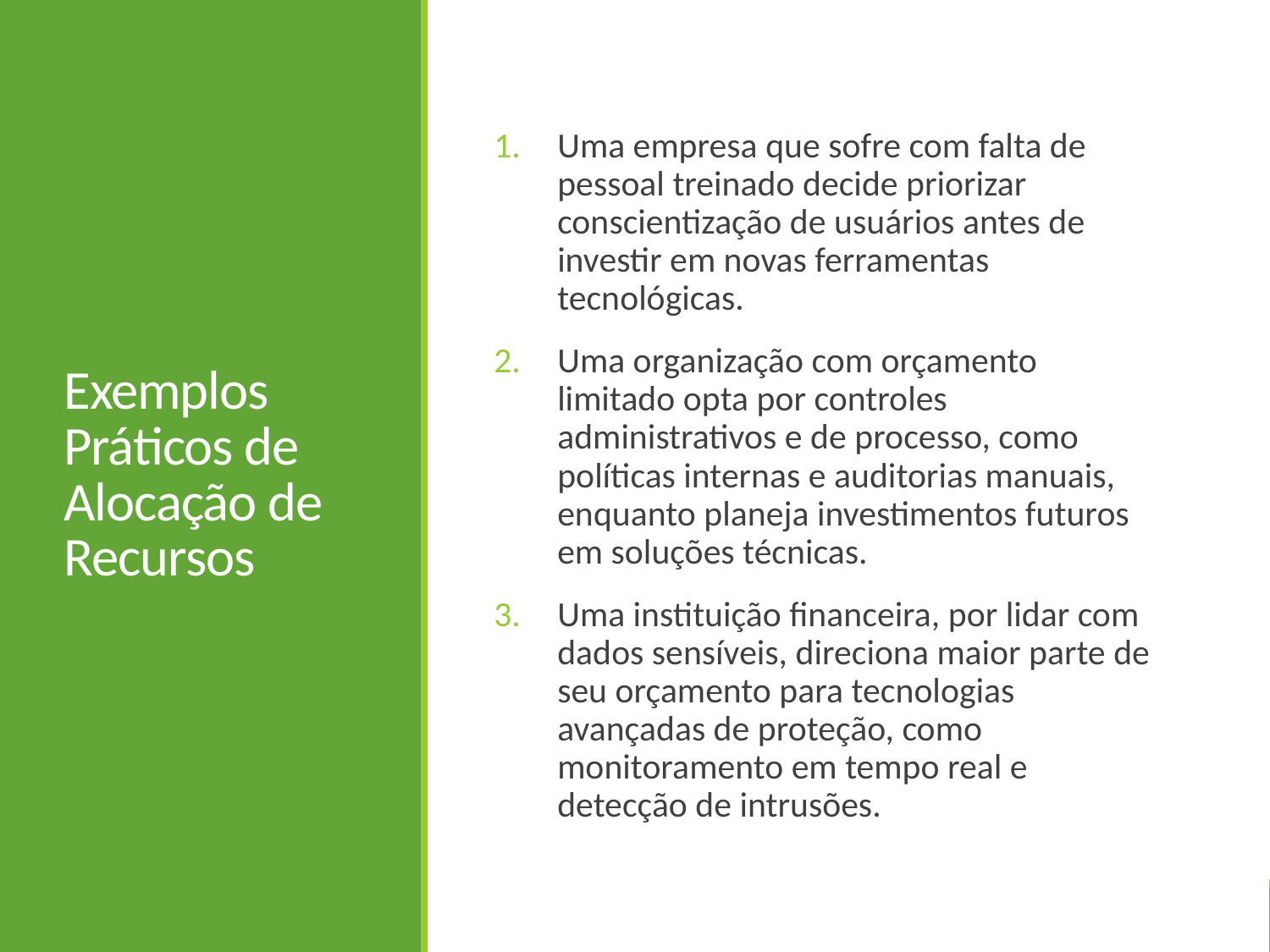

# Exemplos Práticos de Alocação de Recursos
Uma empresa que sofre com falta de pessoal treinado decide priorizar conscientização de usuários antes de investir em novas ferramentas tecnológicas.
Uma organização com orçamento limitado opta por controles administrativos e de processo, como políticas internas e auditorias manuais, enquanto planeja investimentos futuros em soluções técnicas.
Uma instituição financeira, por lidar com dados sensíveis, direciona maior parte de seu orçamento para tecnologias avançadas de proteção, como monitoramento em tempo real e detecção de intrusões.